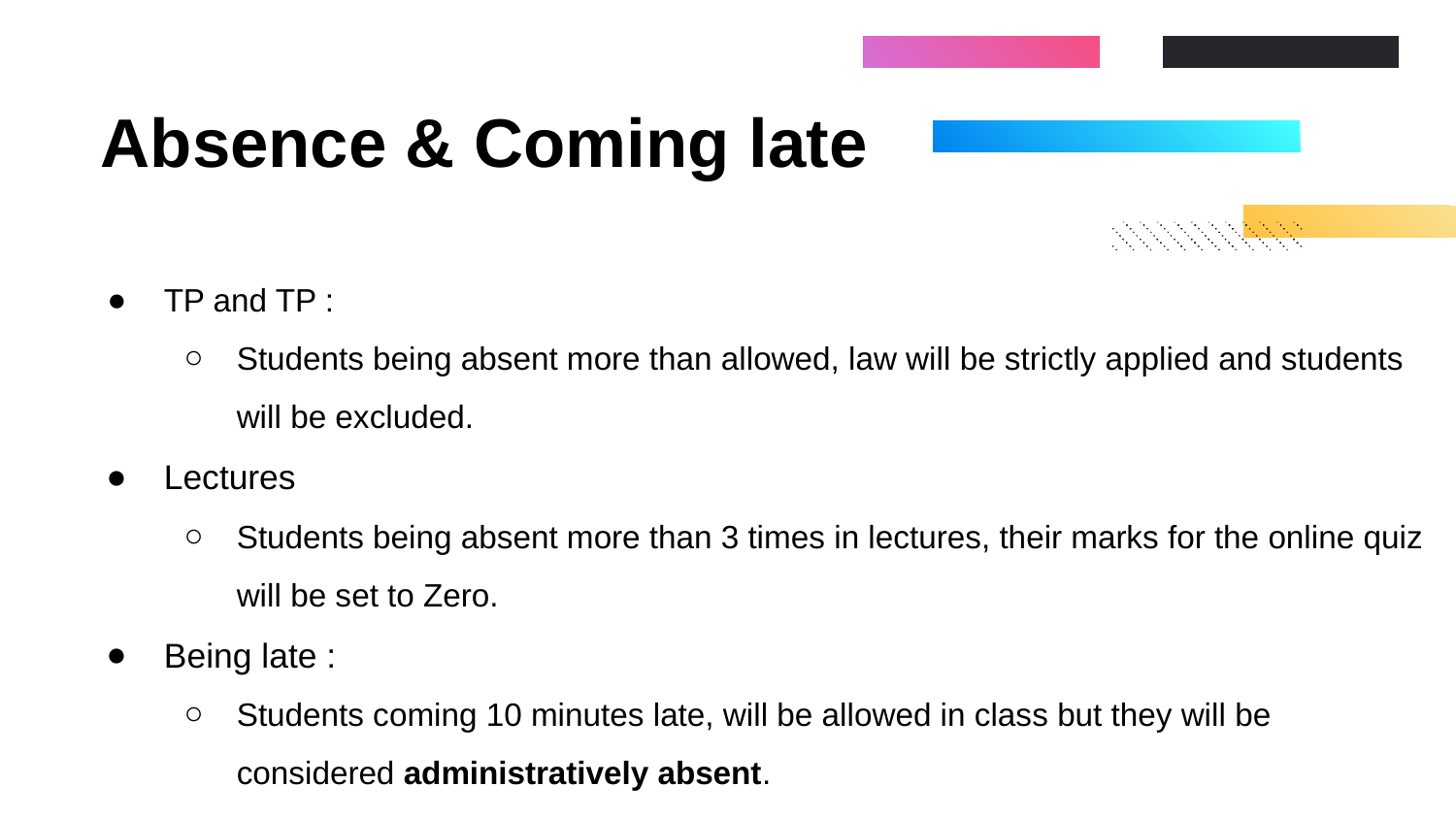

# Absence & Coming late
TP and TP :
Students being absent more than allowed, law will be strictly applied and students will be excluded.
Lectures
Students being absent more than 3 times in lectures, their marks for the online quiz will be set to Zero.
Being late :
Students coming 10 minutes late, will be allowed in class but they will be considered administratively absent.